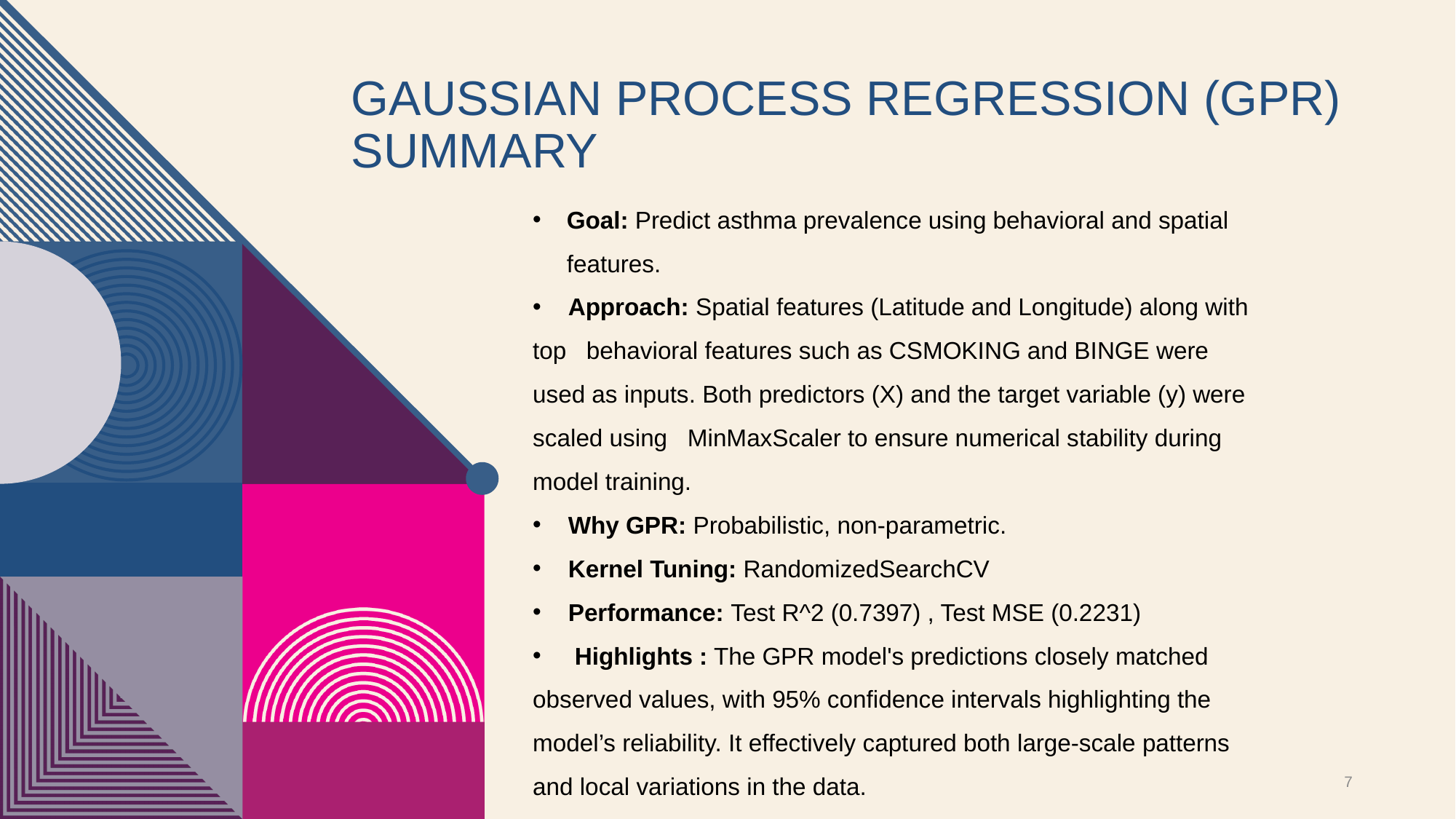

# Gaussian Process Regression (GPR) Summary
Goal: Predict asthma prevalence using behavioral and spatial features.
    Approach: Spatial features (Latitude and Longitude) along with top   behavioral features such as CSMOKING and BINGE were used as inputs. Both predictors (X) and the target variable (y) were scaled using   MinMaxScaler to ensure numerical stability during model training.
    Why GPR: Probabilistic, non-parametric.
    Kernel Tuning: RandomizedSearchCV
    Performance: Test R^2 (0.7397) , Test MSE (0.2231)
     Highlights : The GPR model's predictions closely matched observed values, with 95% confidence intervals highlighting the model’s reliability. It effectively captured both large-scale patterns and local variations in the data.

7